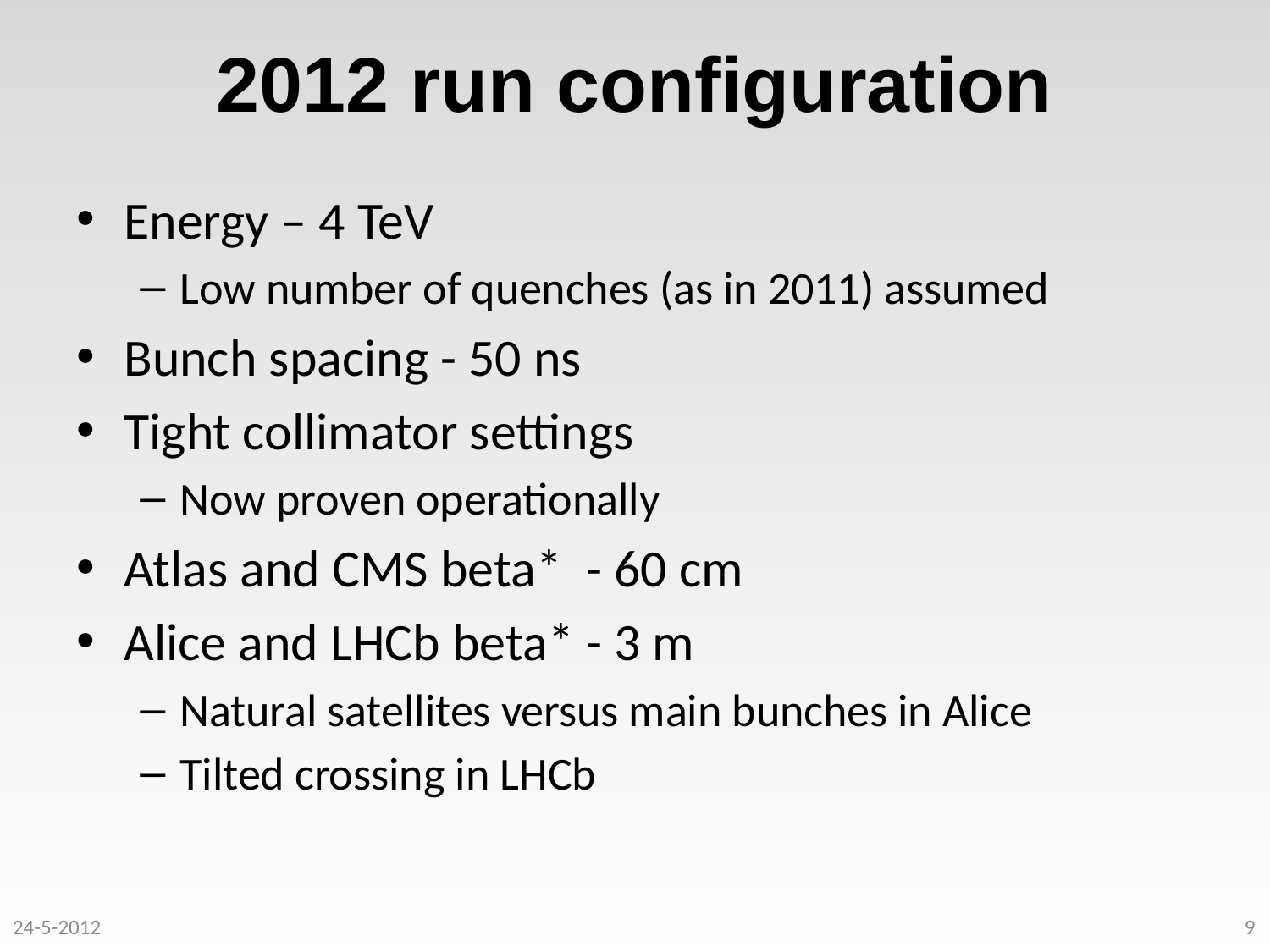

# 2012 run configuration
Energy – 4 TeV
Low number of quenches (as in 2011) assumed
Bunch spacing - 50 ns
Tight collimator settings
Now proven operationally
Atlas and CMS beta*  - 60 cm
Alice and LHCb beta* - 3 m
Natural satellites versus main bunches in Alice
Tilted crossing in LHCb
24-5-2012
9